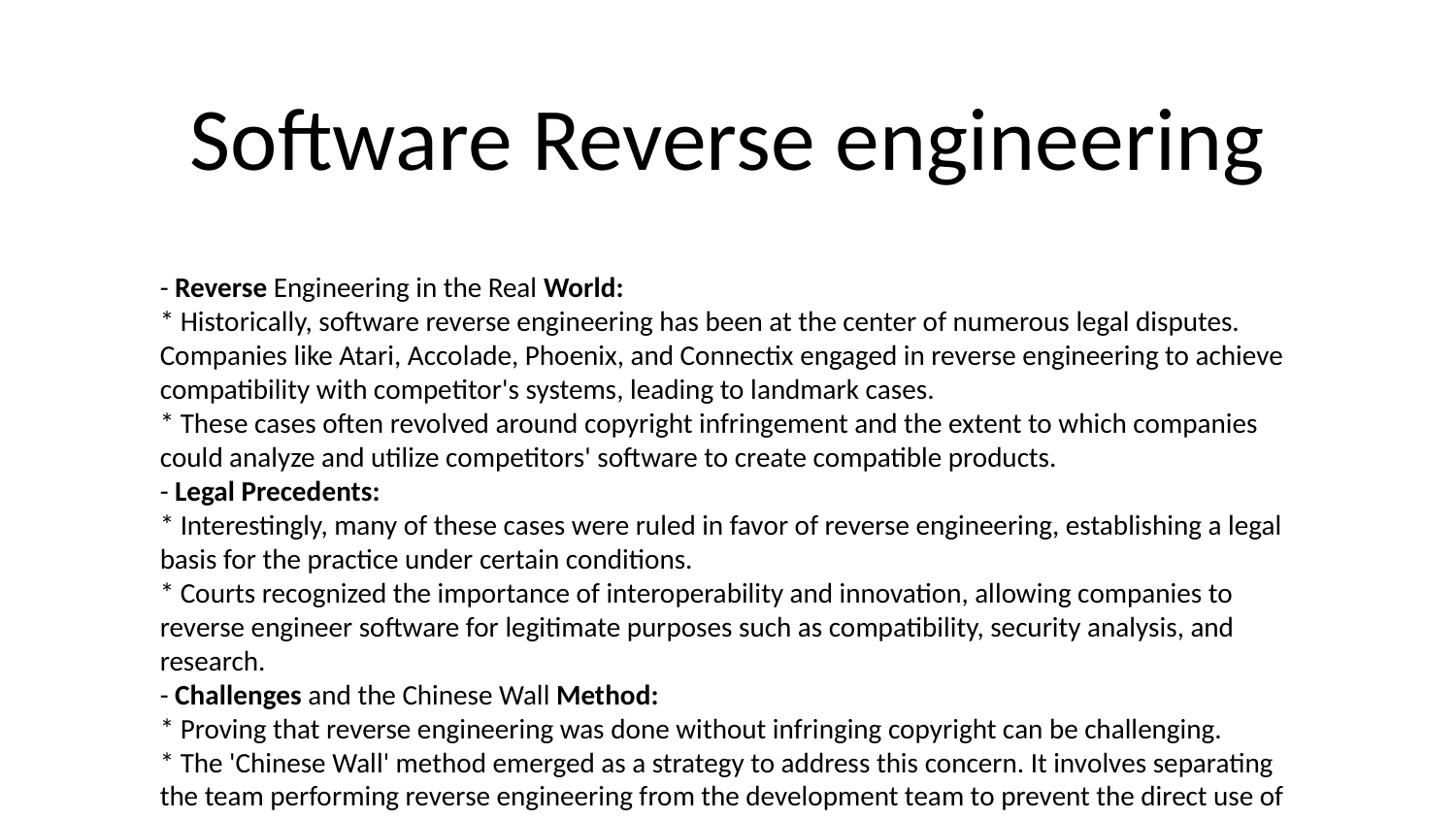

# Software Reverse engineering

- Reverse Engineering in the Real World:
* Historically, software reverse engineering has been at the center of numerous legal disputes. Companies like Atari, Accolade, Phoenix, and Connectix engaged in reverse engineering to achieve compatibility with competitor's systems, leading to landmark cases.
* These cases often revolved around copyright infringement and the extent to which companies could analyze and utilize competitors' software to create compatible products.
- Legal Precedents:
* Interestingly, many of these cases were ruled in favor of reverse engineering, establishing a legal basis for the practice under certain conditions.
* Courts recognized the importance of interoperability and innovation, allowing companies to reverse engineer software for legitimate purposes such as compatibility, security analysis, and research.
- Challenges and the Chinese Wall Method:
* Proving that reverse engineering was done without infringing copyright can be challenging.
* The 'Chinese Wall' method emerged as a strategy to address this concern. It involves separating the team performing reverse engineering from the development team to prevent the direct use of copyrighted material.
* This method aimed to demonstrate good faith efforts to avoid copyright infringement during the reverse engineering process.